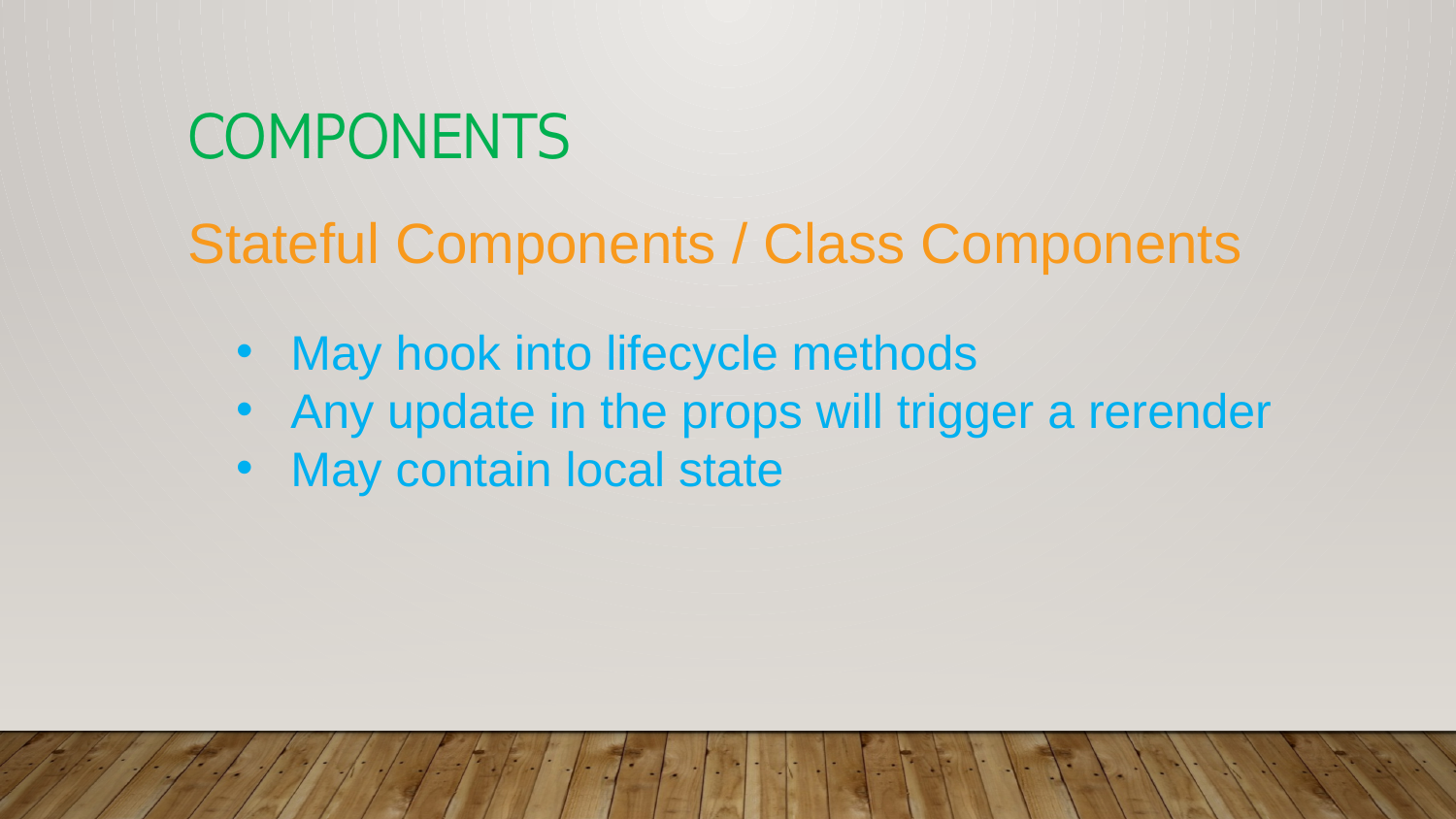

# Components
Stateful Components / Class Components
May hook into lifecycle methods
Any update in the props will trigger a rerender
May contain local state